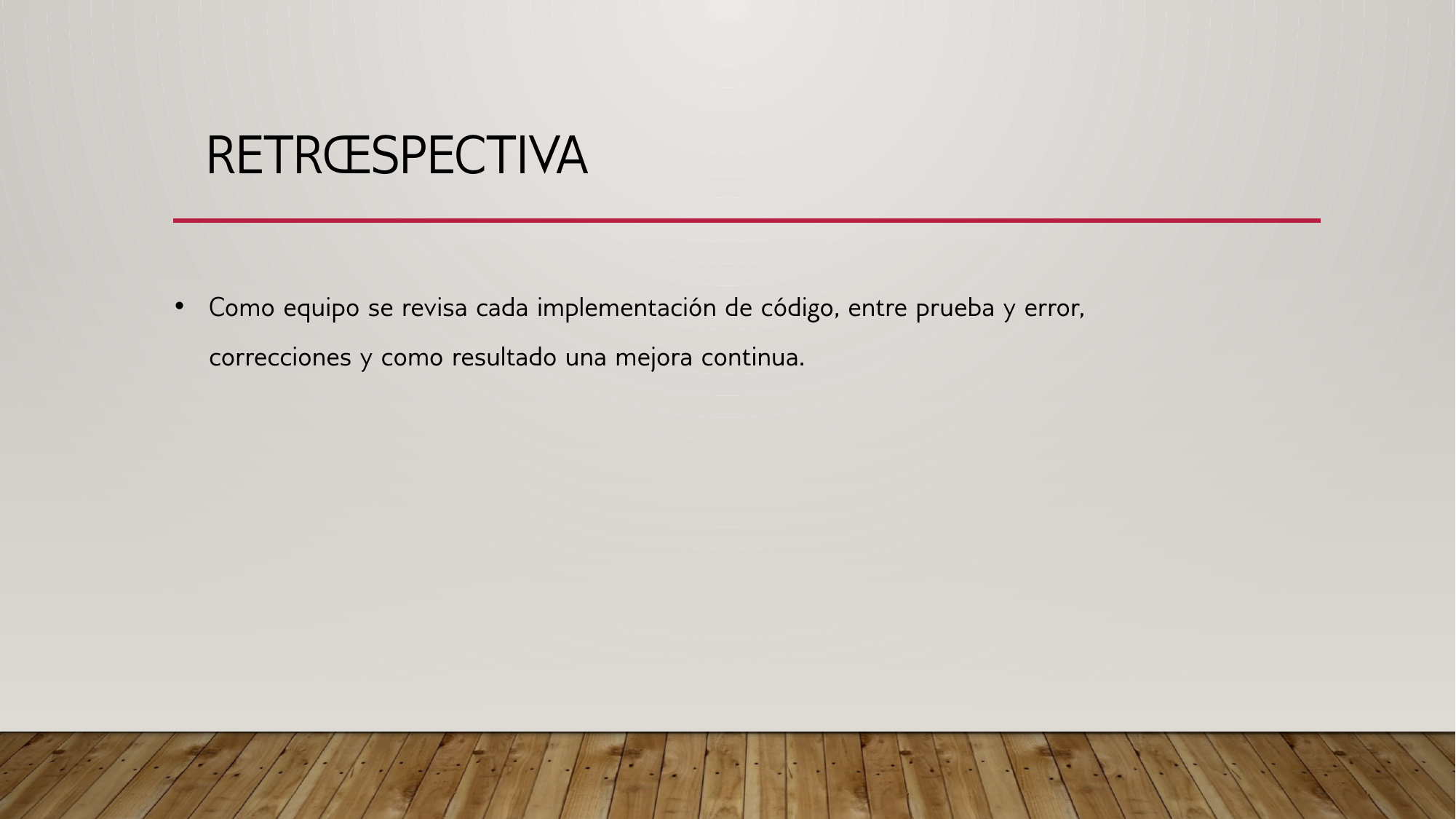

RETROESPECTIVA
Como equipo se revisa cada implementación de código, entre prueba y error, correcciones y como resultado una mejora continua.